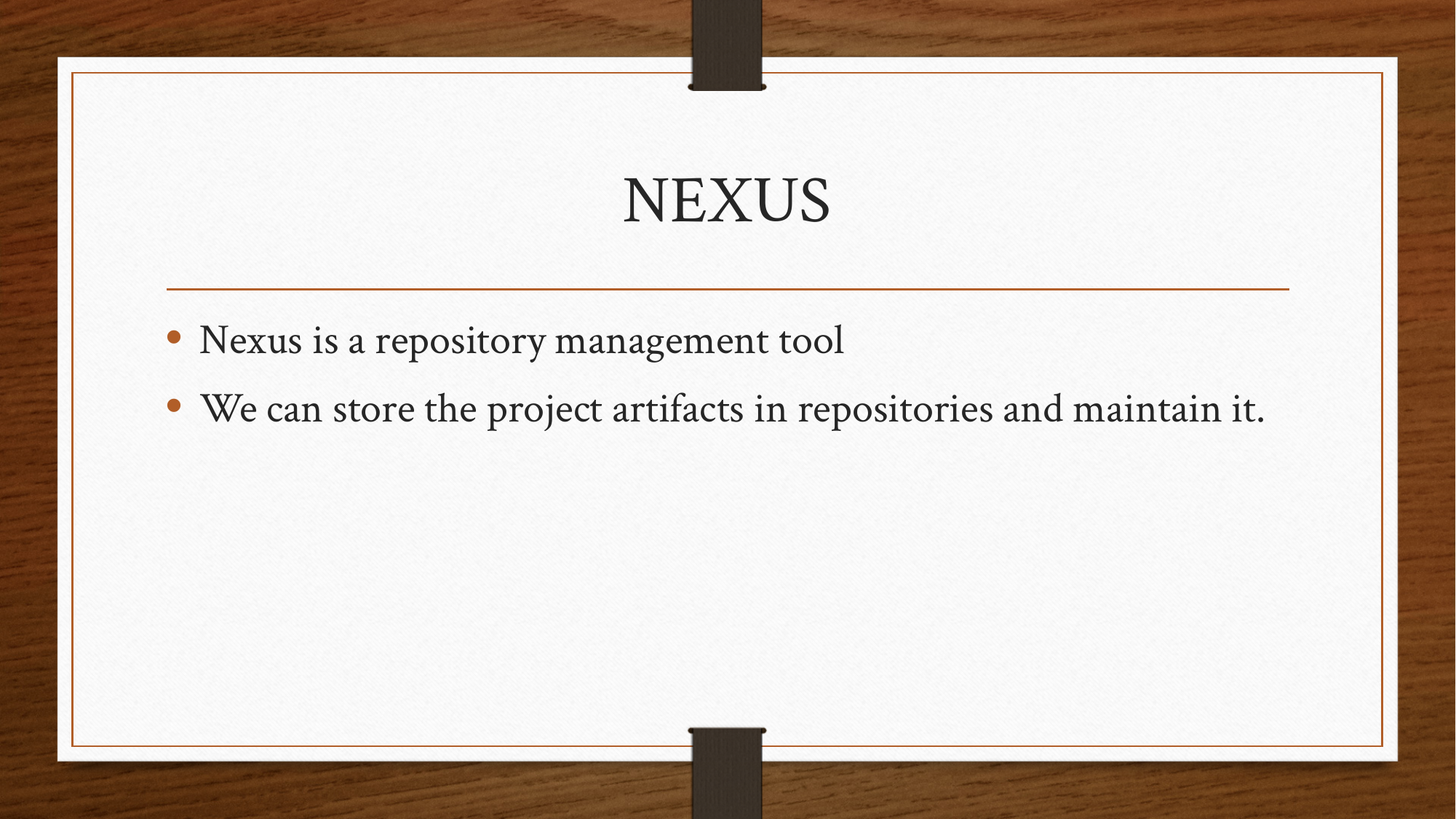

# NEXUS
Nexus is a repository management tool
We can store the project artifacts in repositories and maintain it.